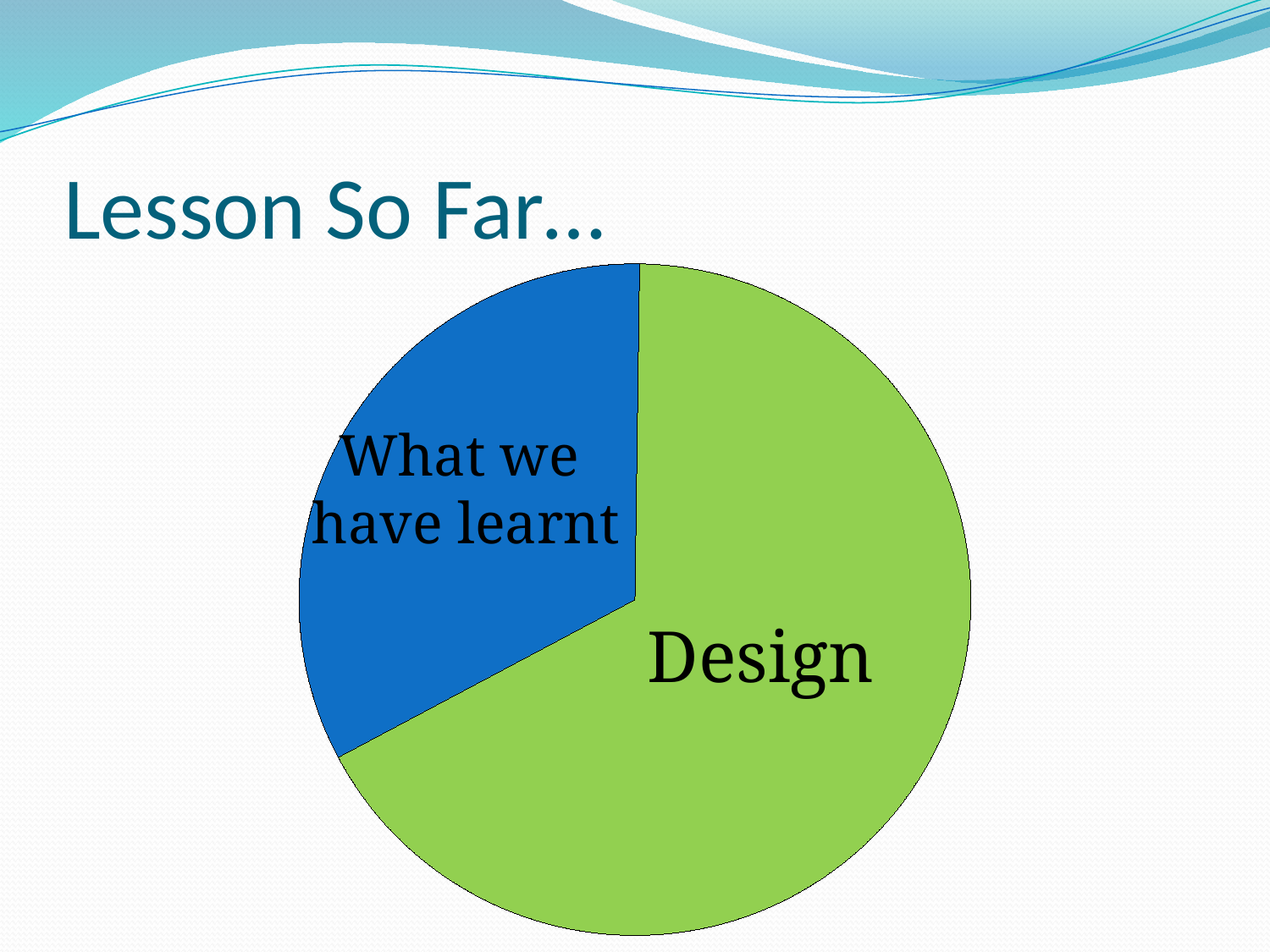

# Lesson So Far…

### Chart

| Category | Sales |
|---|---|
| What we have learn | 33.0 |
| What we will learn | 67.0 |
What we
have learnt
Design